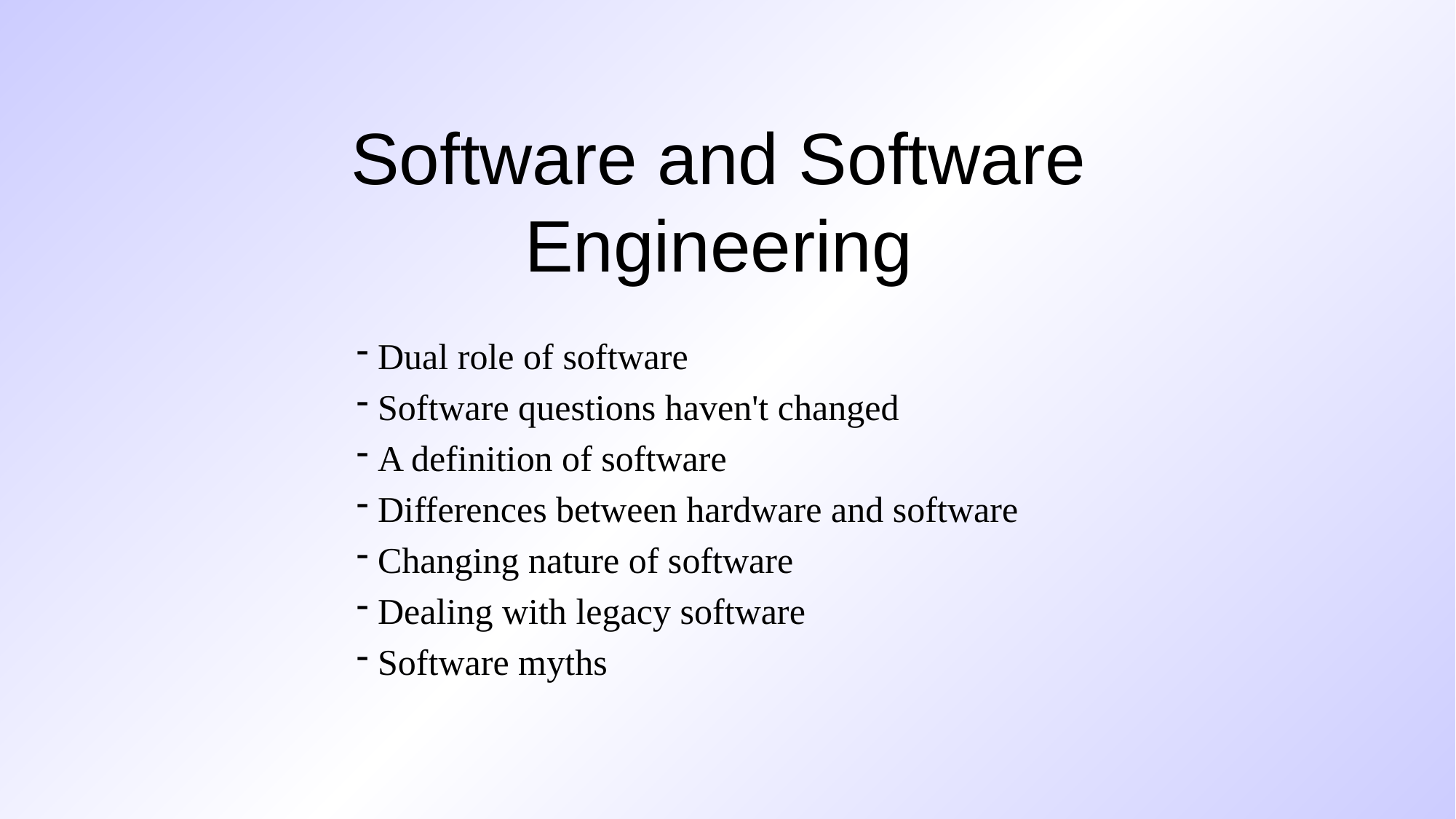

# Software and Software Engineering
 Dual role of software
 Software questions haven't changed
 A definition of software
 Differences between hardware and software
 Changing nature of software
 Dealing with legacy software
 Software myths